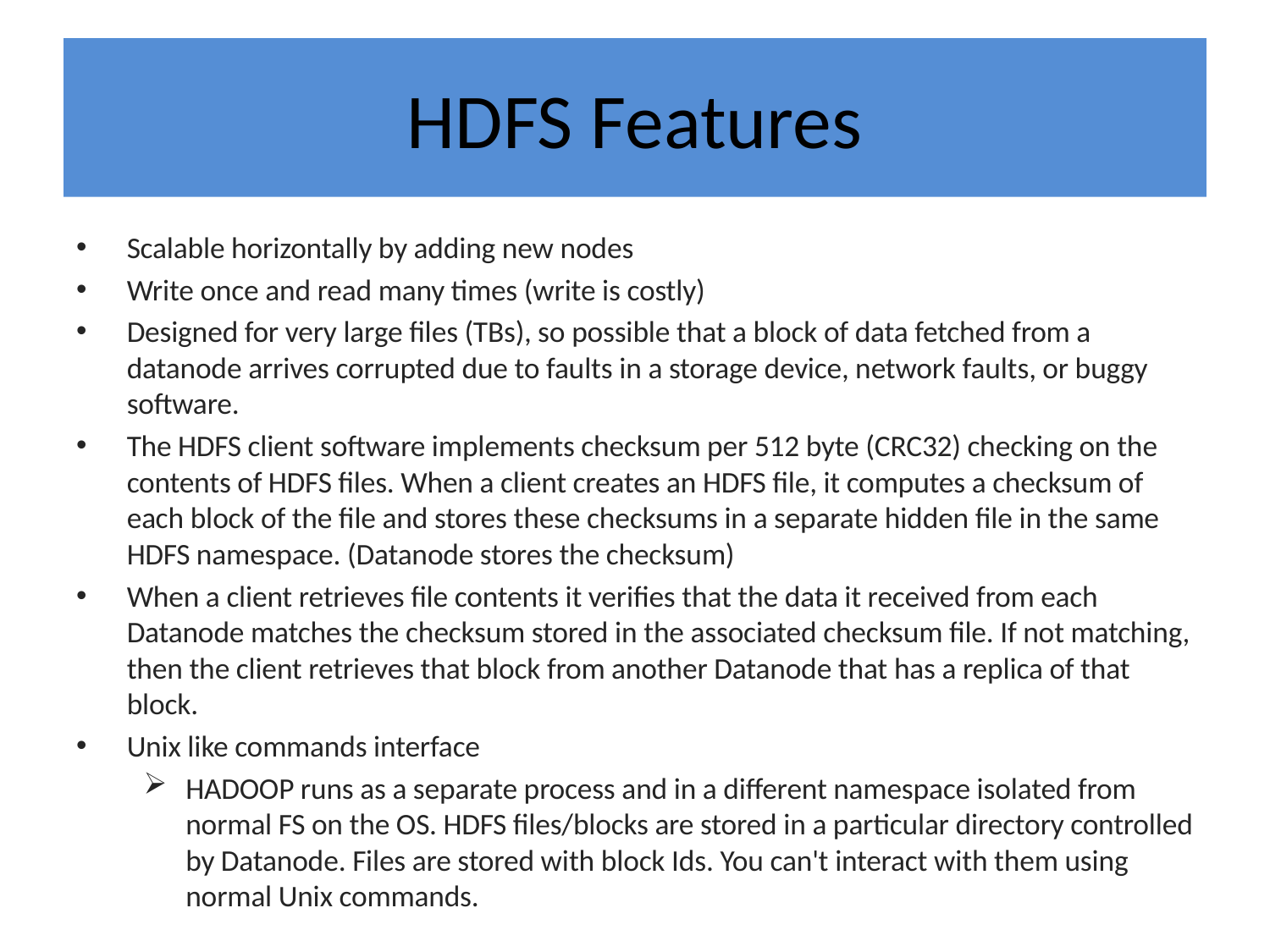

# HDFS Features
Scalable horizontally by adding new nodes
Write once and read many times (write is costly)
Designed for very large files (TBs), so possible that a block of data fetched from a datanode arrives corrupted due to faults in a storage device, network faults, or buggy software.
The HDFS client software implements checksum per 512 byte (CRC32) checking on the contents of HDFS files. When a client creates an HDFS file, it computes a checksum of each block of the file and stores these checksums in a separate hidden file in the same HDFS namespace. (Datanode stores the checksum)
When a client retrieves file contents it verifies that the data it received from each Datanode matches the checksum stored in the associated checksum file. If not matching, then the client retrieves that block from another Datanode that has a replica of that block.
Unix like commands interface
HADOOP runs as a separate process and in a different namespace isolated from normal FS on the OS. HDFS files/blocks are stored in a particular directory controlled by Datanode. Files are stored with block Ids. You can't interact with them using normal Unix commands.